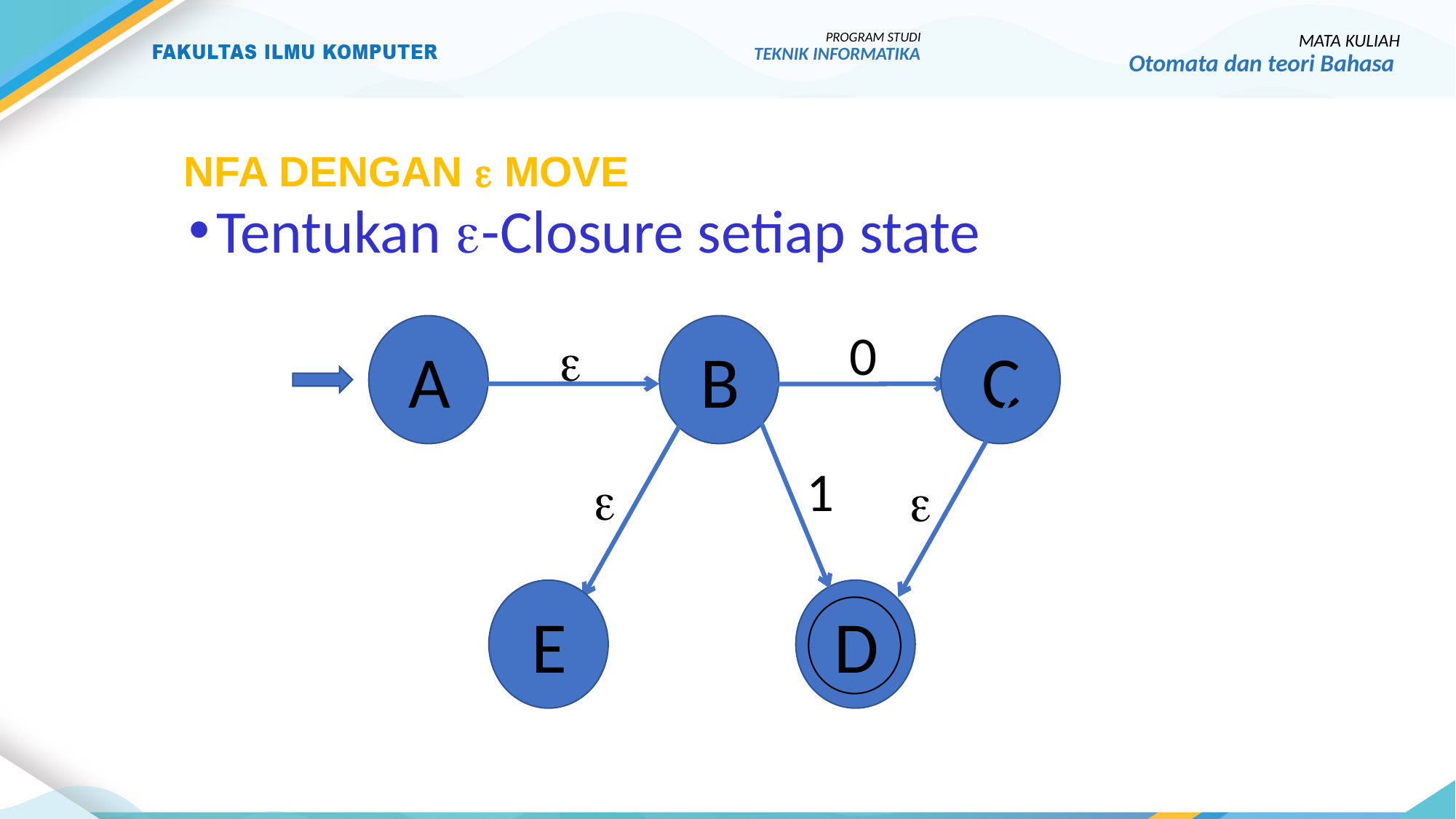

PROGRAM STUDI
TEKNIK INFORMATIKA
MATA KULIAH
Otomata dan teori Bahasa
# Nfa dengan ε move
Tentukan ε-Closure setiap state

A

B

C
0
ε

1
ε
ε

E

D